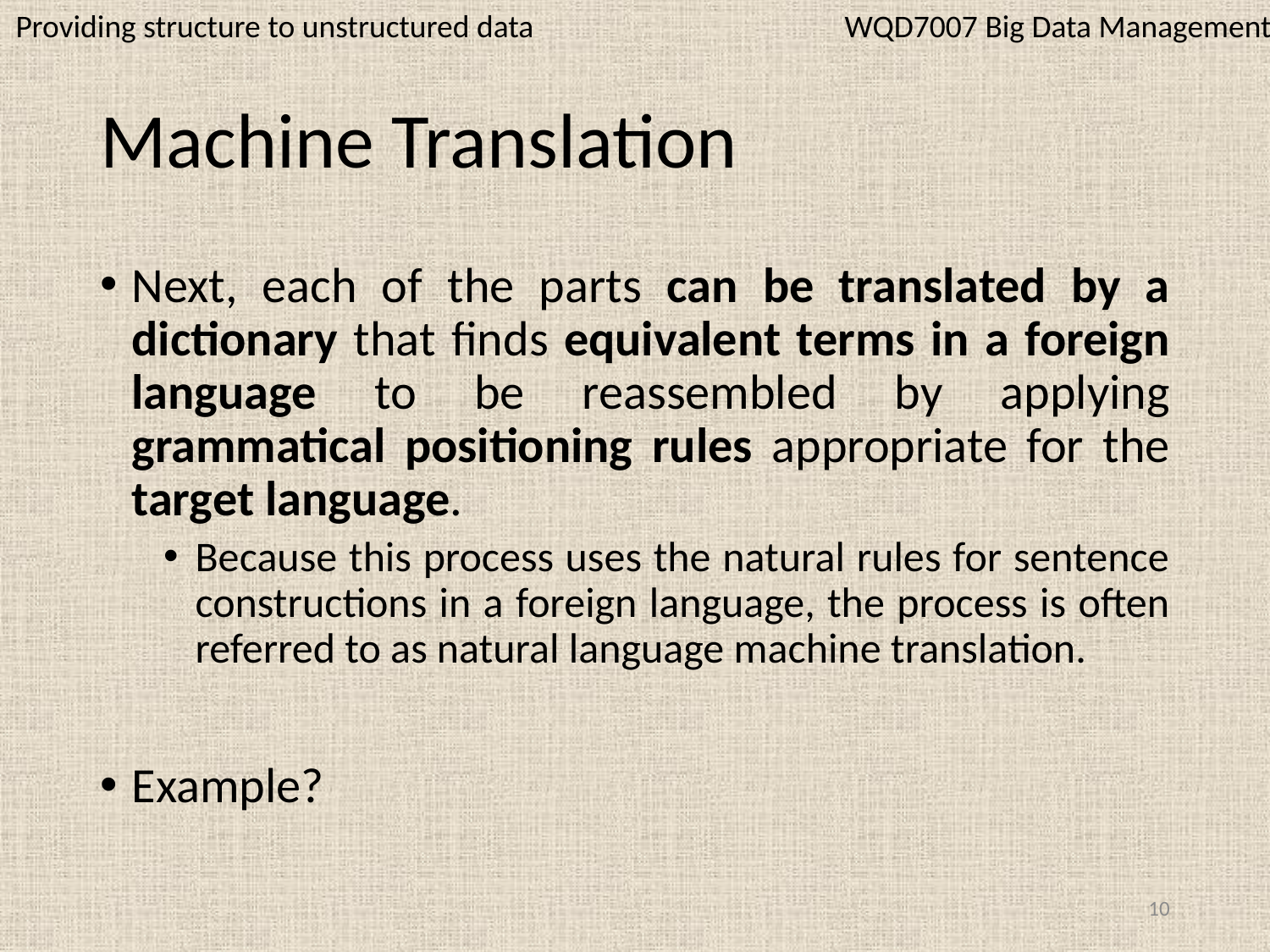

WQD7007 Big Data Management
Providing structure to unstructured data
# Machine Translation
Next, each of the parts can be translated by a dictionary that finds equivalent terms in a foreign language to be reassembled by applying grammatical positioning rules appropriate for the target language.
Because this process uses the natural rules for sentence constructions in a foreign language, the process is often referred to as natural language machine translation.

Example?

10